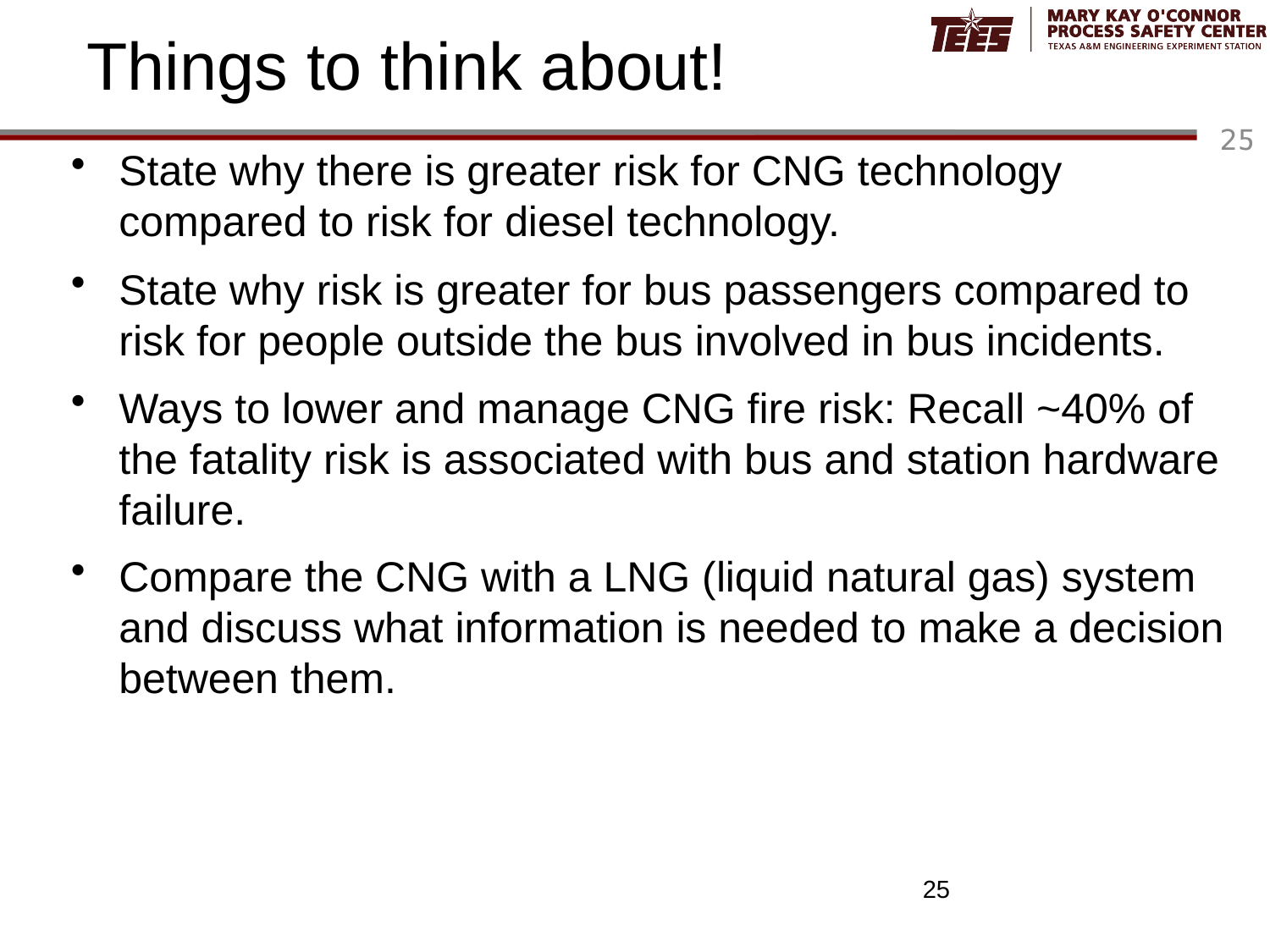

# Things to think about!
State why there is greater risk for CNG technology compared to risk for diesel technology.
State why risk is greater for bus passengers compared to risk for people outside the bus involved in bus incidents.
Ways to lower and manage CNG fire risk: Recall ~40% of the fatality risk is associated with bus and station hardware failure.
Compare the CNG with a LNG (liquid natural gas) system and discuss what information is needed to make a decision between them.
25